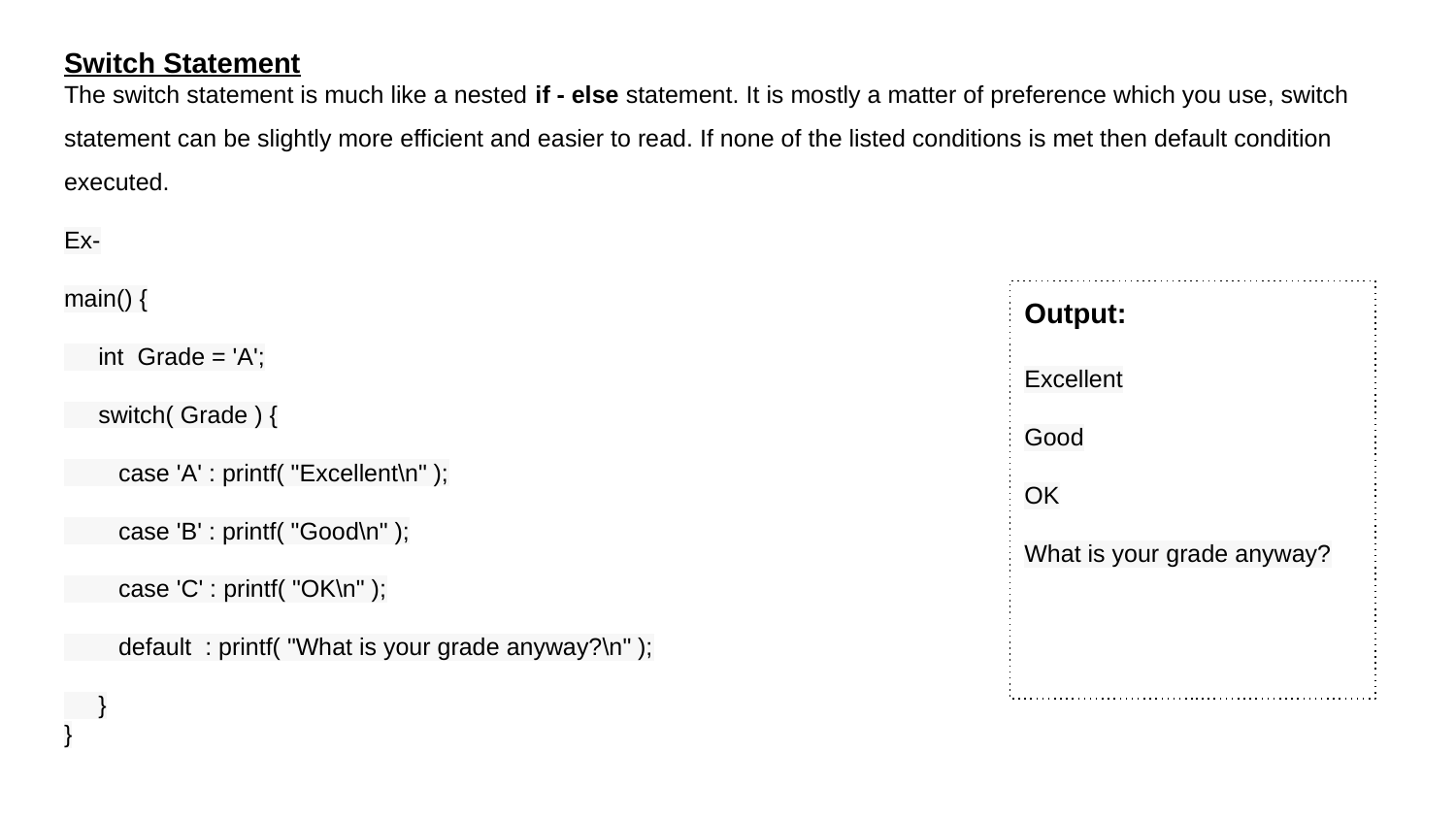

# The switch statement is much like a nested if - else statement. It is mostly a matter of preference which you use, switch statement can be slightly more efficient and easier to read. If none of the listed conditions is met then default condition executed.

Ex-

main() {

     int  Grade = 'A';

     switch( Grade ) {

        case 'A' : printf( "Excellent\n" );

        case 'B' : printf( "Good\n" );

        case 'C' : printf( "OK\n" );

        default  : printf( "What is your grade anyway?\n" );

     }
}

Switch Statement
Output:

Excellent

Good

OK

What is your grade anyway?